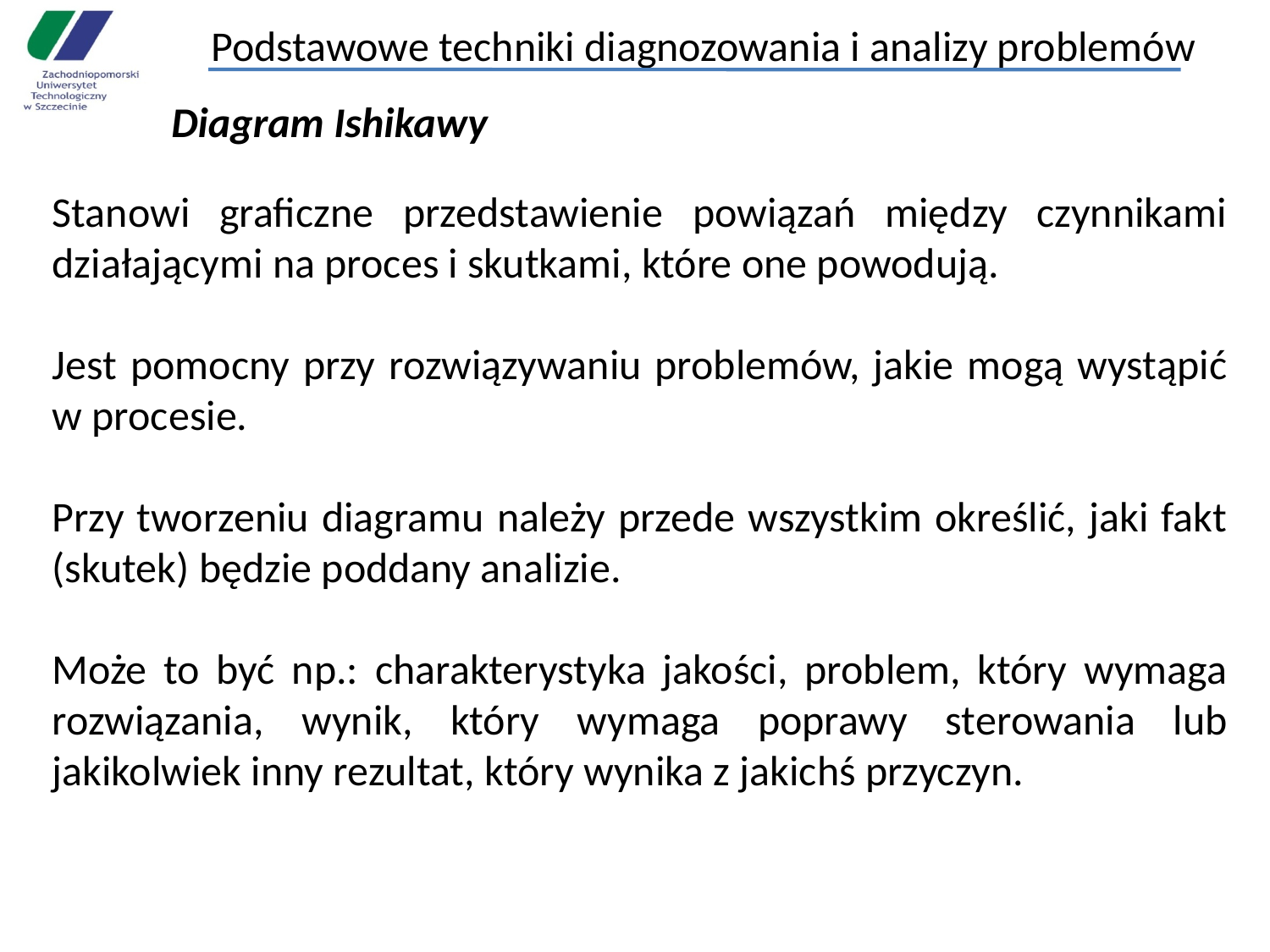

# Podstawowe techniki diagnozowania i analizy problemów
Diagram Ishikawy
Stanowi graficzne przedstawienie powiązań między czynnikami działającymi na proces i skutkami, które one powodują.

Jest pomocny przy rozwiązywaniu problemów, jakie mogą wystąpić w procesie.

Przy tworzeniu diagramu należy przede wszystkim określić, jaki fakt (skutek) będzie poddany analizie.

Może to być np.: charakterystyka jakości, problem, który wymaga rozwiązania, wynik, który wymaga poprawy sterowania lub jakikolwiek inny rezultat, który wynika z jakichś przyczyn.